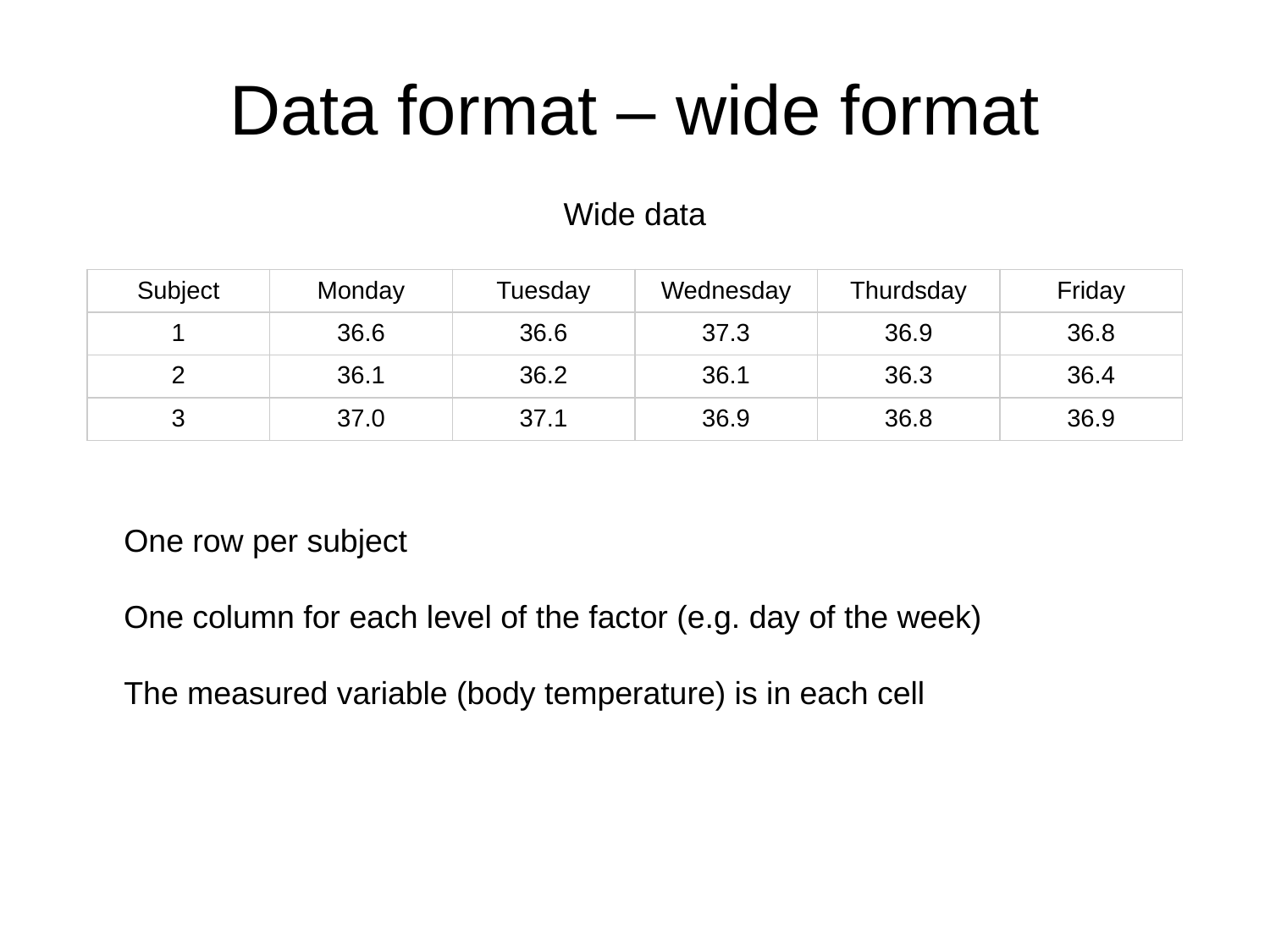

Data format – wide format
Wide data
| Subject | Monday | Tuesday | Wednesday | Thurdsday | Friday |
| --- | --- | --- | --- | --- | --- |
| 1 | 36.6 | 36.6 | 37.3 | 36.9 | 36.8 |
| 2 | 36.1 | 36.2 | 36.1 | 36.3 | 36.4 |
| 3 | 37.0 | 37.1 | 36.9 | 36.8 | 36.9 |
One row per subject

One column for each level of the factor (e.g. day of the week)

The measured variable (body temperature) is in each cell